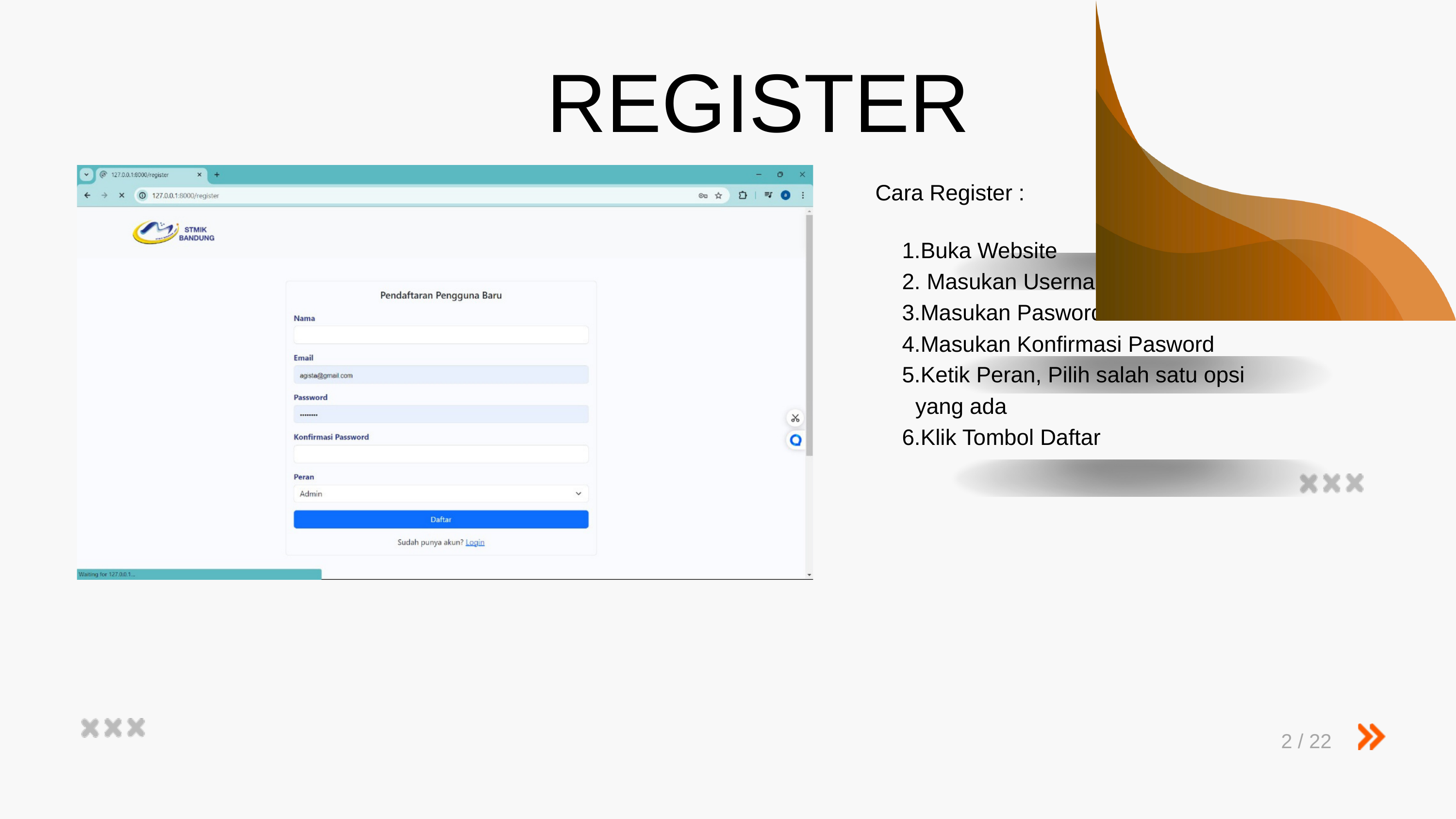

REGISTER

Cara Register :

Buka Website
 Masukan Username
Masukan Pasword
Masukan Konfirmasi Pasword
Ketik Peran, Pilih salah satu opsi yang ada
Klik Tombol Daftar

2 / 22